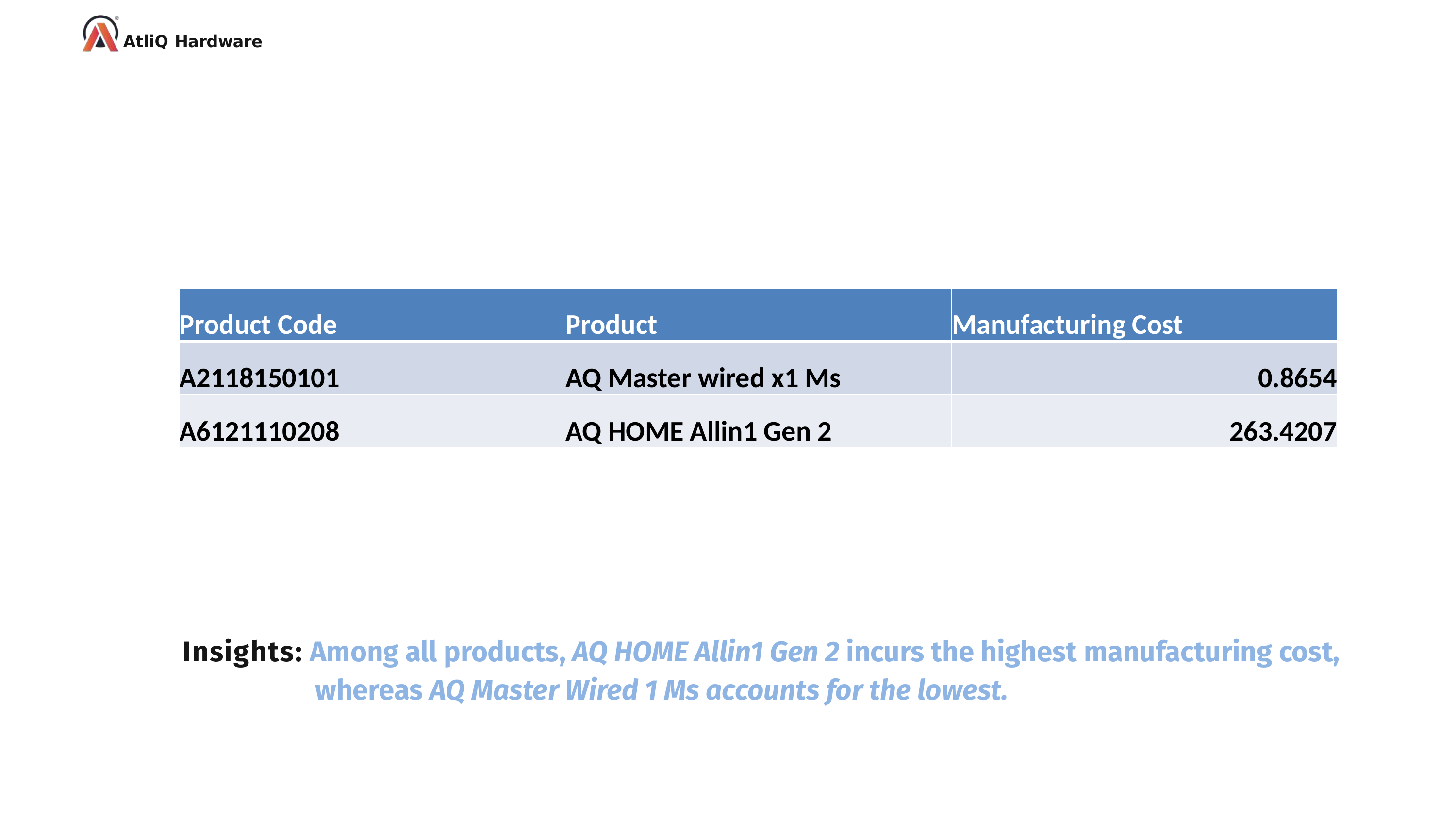

AtliQ Hardware
| Product Code | Product | Manufacturing Cost |
| --- | --- | --- |
| A2118150101 | AQ Master wired x1 Ms | 0.8654 |
| A6121110208 | AQ HOME Allin1 Gen 2 | 263.4207 |
Insights: Among all products, AQ HOME Allin1 Gen 2 incurs the highest manufacturing cost, whereas AQ Master Wired 1 Ms accounts for the lowest.